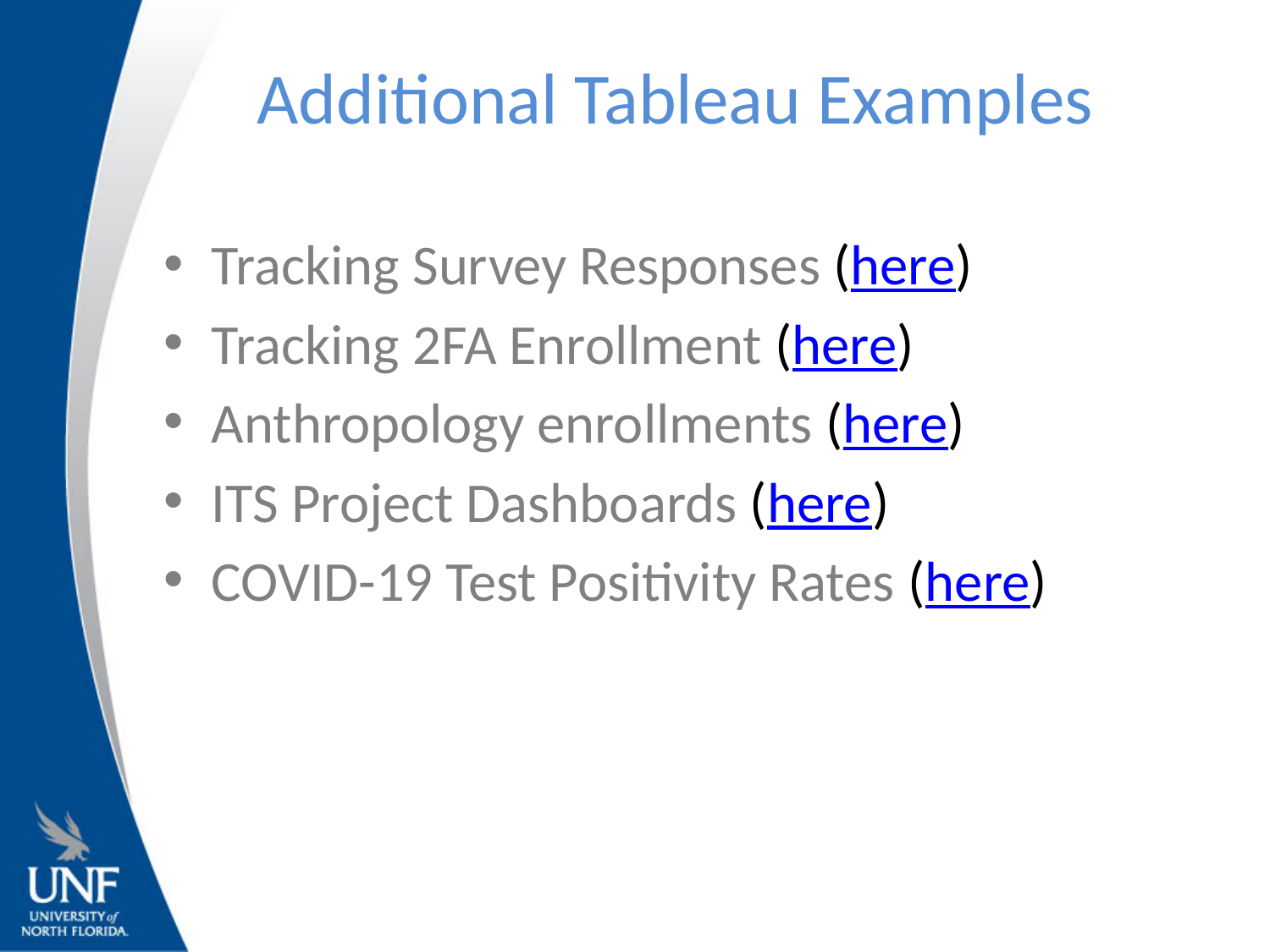

Additional Tableau Examples
Tracking Survey Responses (here)
Tracking 2FA Enrollment (here)
Anthropology enrollments (here)
ITS Project Dashboards (here)
COVID-19 Test Positivity Rates (here)